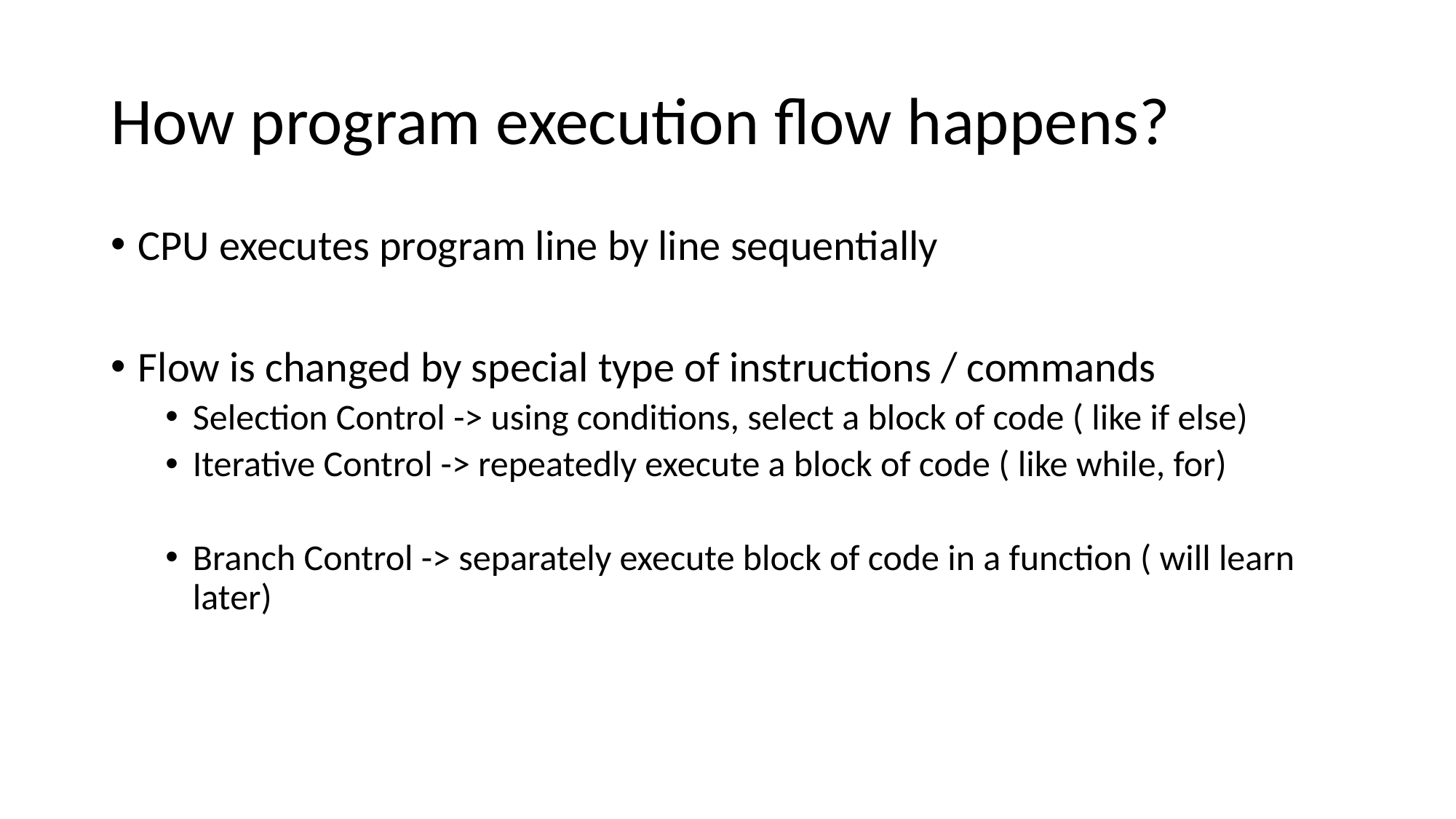

# How program execution flow happens?
CPU executes program line by line sequentially

Flow is changed by special type of instructions / commands
Selection Control -> using conditions, select a block of code ( like if else)
Iterative Control -> repeatedly execute a block of code ( like while, for)

Branch Control -> separately execute block of code in a function ( will learn later)